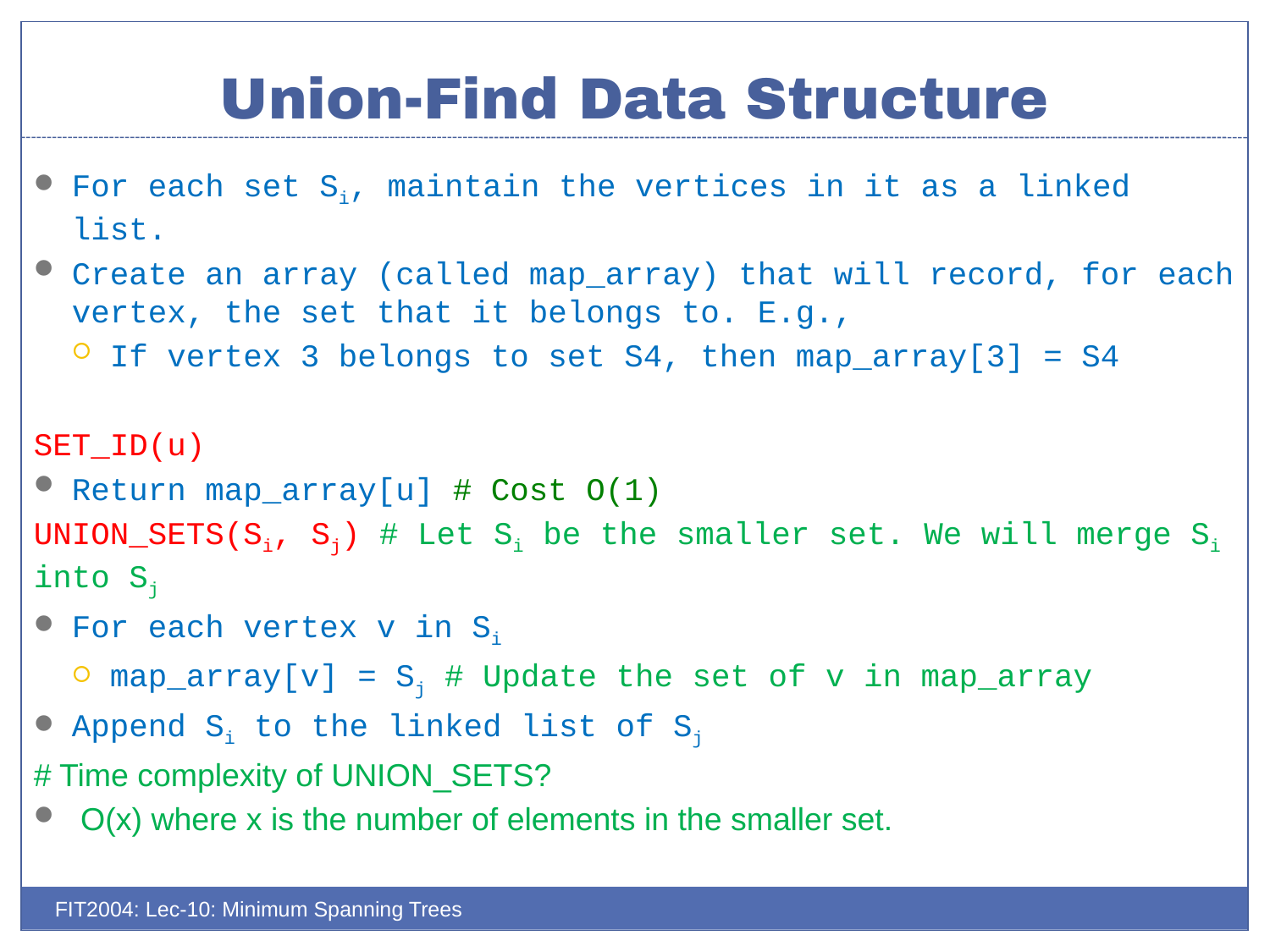

# Union-Find Data Structure
For each set Si, maintain the vertices in it as a linked list.
Create an array (called map_array) that will record, for each vertex, the set that it belongs to. E.g.,
If vertex 3 belongs to set S4, then map_array[3] = S4

SET_ID(u)
Return map_array[u] # Cost O(1)
UNION_SETS(Si, Sj) # Let Si be the smaller set. We will merge Si into Sj
For each vertex v in Si
map_array[v] = Sj # Update the set of v in map_array
Append Si to the linked list of Sj
# Time complexity of UNION_SETS?
 O(x) where x is the number of elements in the smaller set.
FIT2004: Lec-10: Minimum Spanning Trees